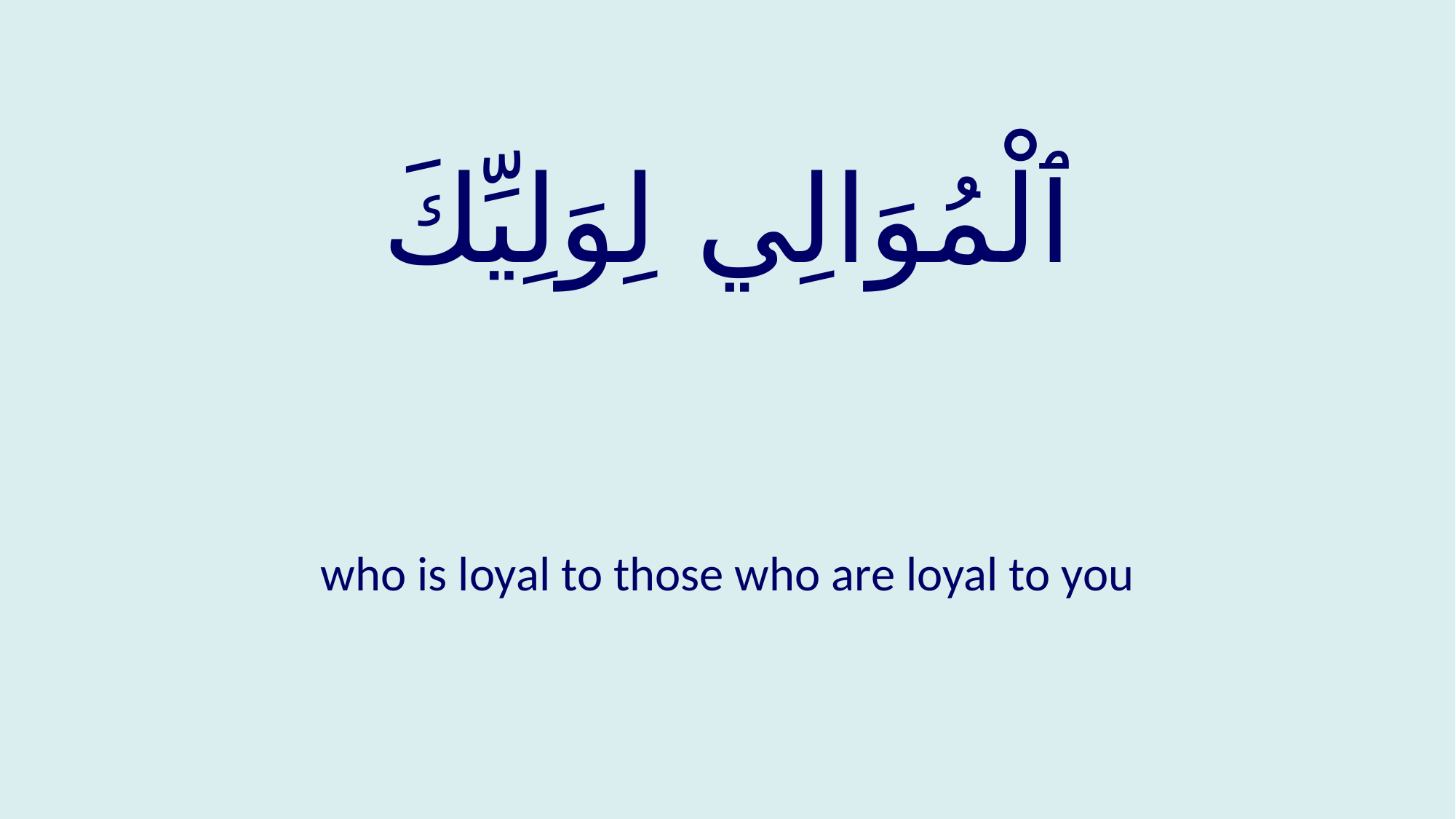

# ٱلْمُوَالِي لِوَلِيِّكَ
who is loyal to those who are loyal to you